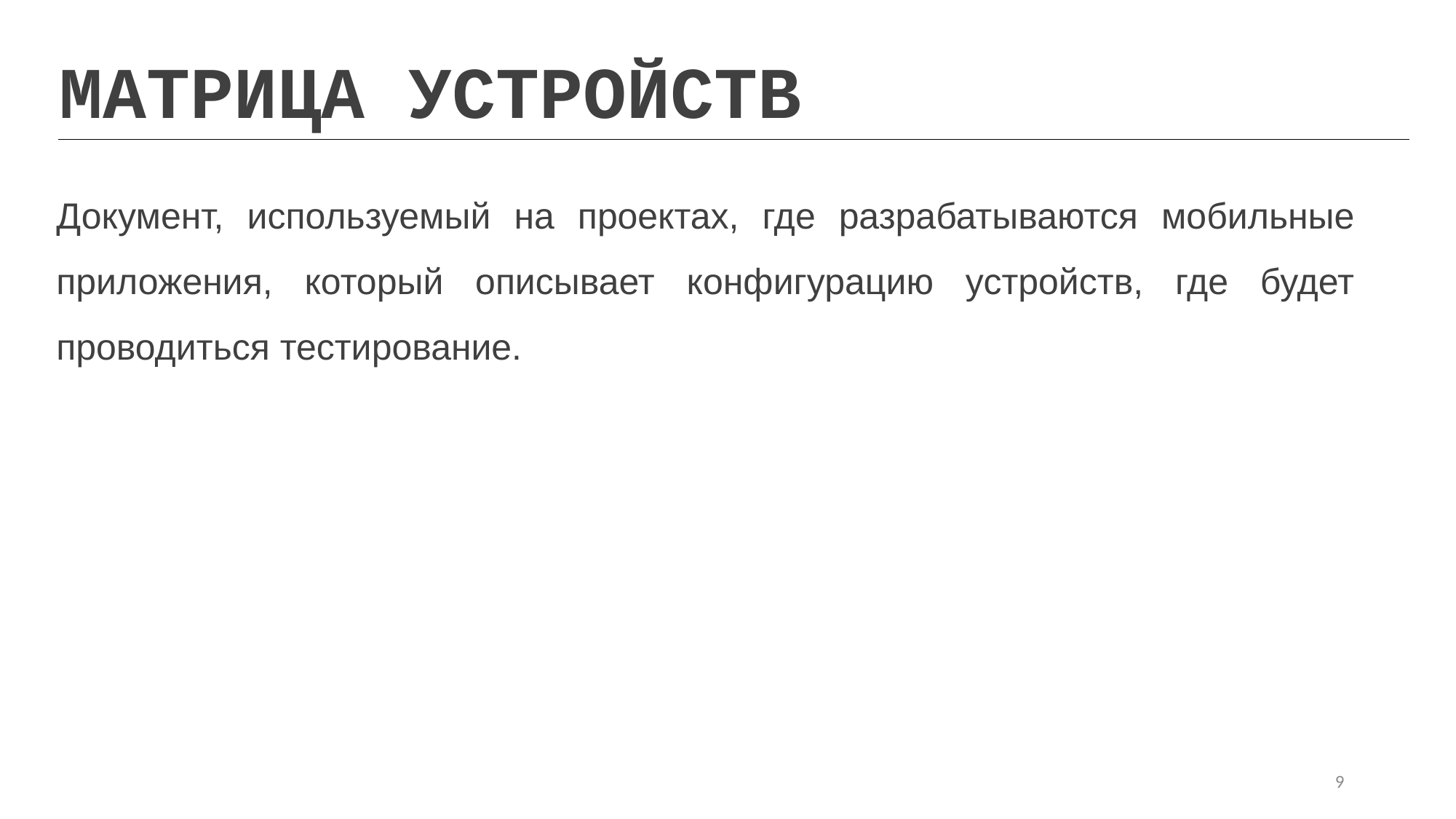

МАТРИЦА УСТРОЙСТВ
Документ, используемый на проектах, где разрабатываются мобильные приложения, который описывает конфигурацию устройств, где будет проводиться тестирование.
9